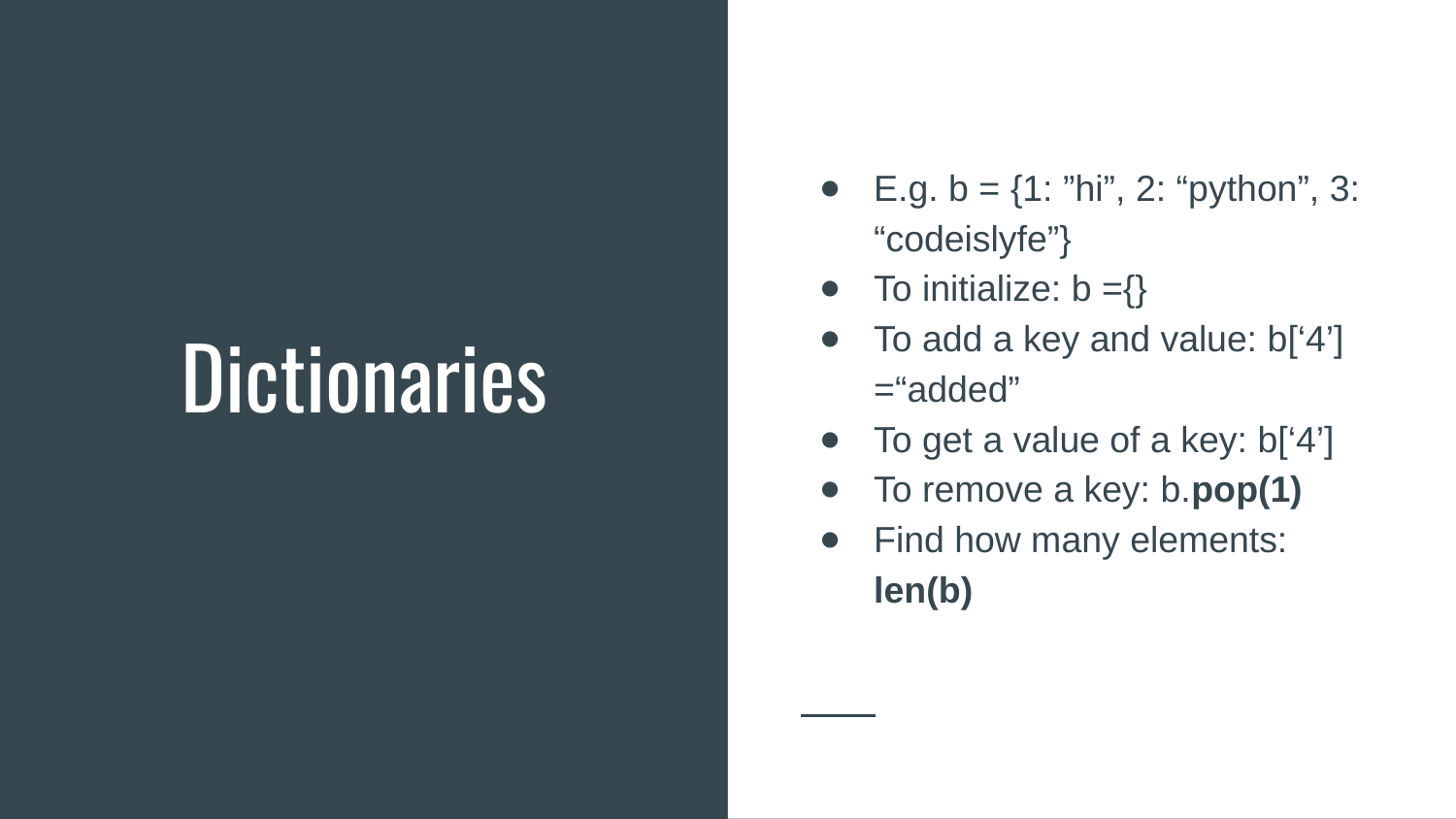

E.g. b = {1: ”hi”, 2: “python”, 3: “codeislyfe”}
To initialize: b ={}
To add a key and value: b[‘4’] =“added”
To get a value of a key: b[‘4’]
To remove a key: b.pop(1)
Find how many elements: len(b)

# Dictionaries